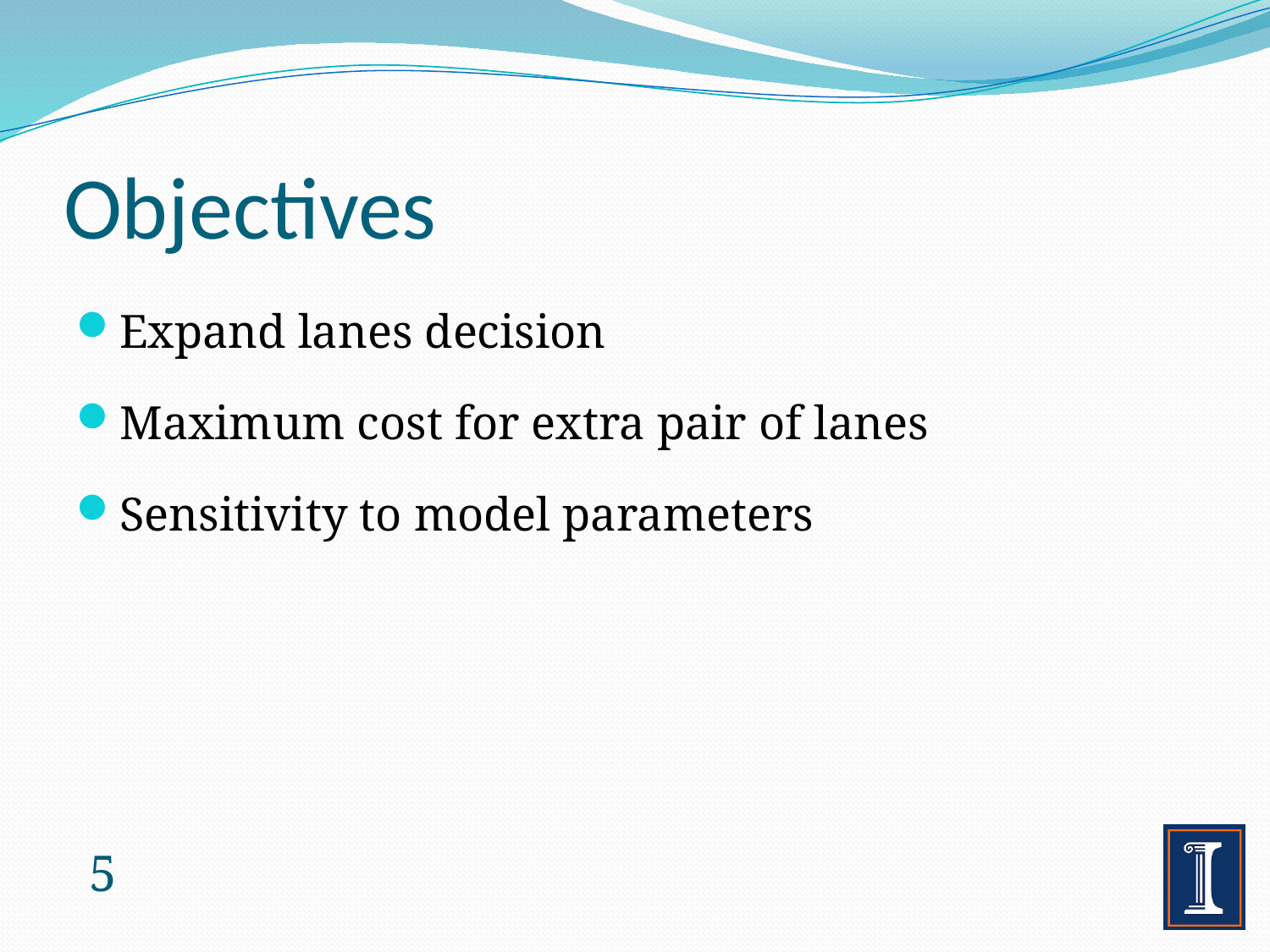

# Objectives
Expand lanes decision
Maximum cost for extra pair of lanes
Sensitivity to model parameters

5